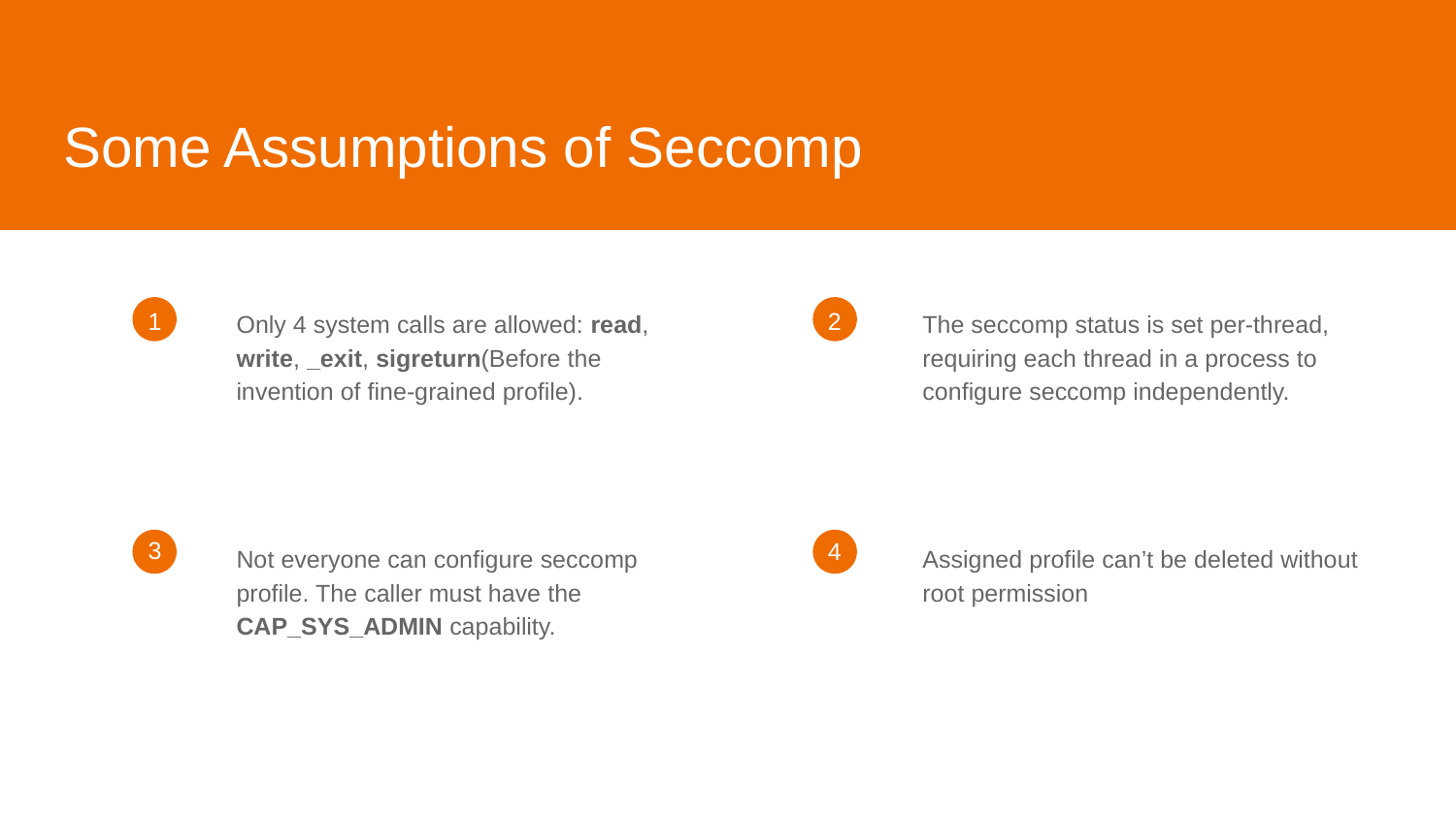

# Some Assumptions of Seccomp
Only 4 system calls are allowed: read, write, _exit, sigreturn(Before the invention of fine-grained profile).
The seccomp status is set per-thread, requiring each thread in a process to configure seccomp independently.
Not everyone can configure seccomp profile. The caller must have the CAP_SYS_ADMIN capability.
Assigned profile can’t be deleted without root permission